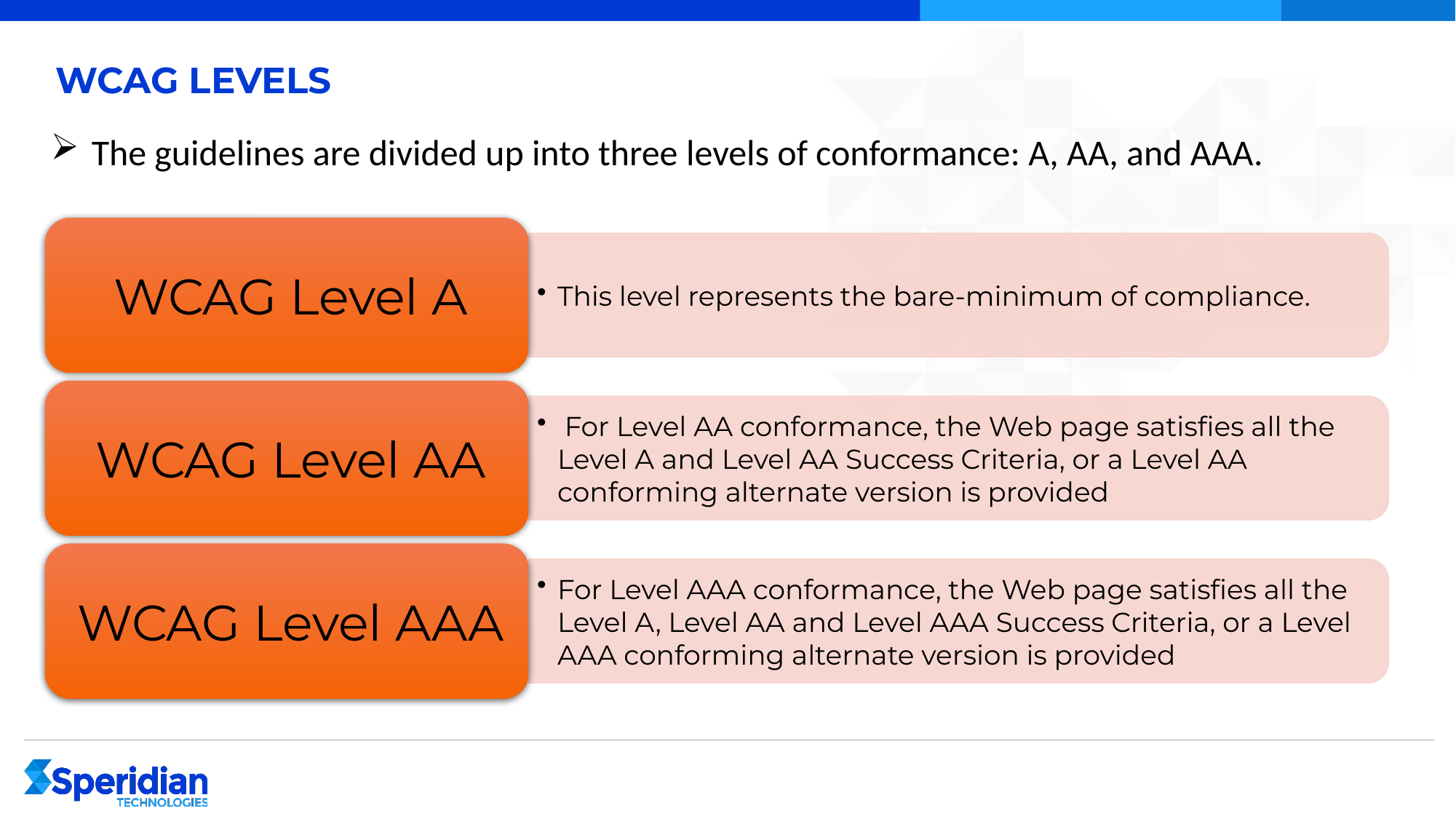

WCAG LEVELS
The guidelines are divided up into three levels of conformance: A, AA, and AAA.
This level represents the bare-minimum of compliance.
WCAG Level A
 For Level AA conformance, the Web page satisfies all the Level A and Level AA Success Criteria, or a Level AA conforming alternate version is provided
WCAG Level AA
For Level AAA conformance, the Web page satisfies all the Level A, Level AA and Level AAA Success Criteria, or a Level AAA conforming alternate version is provided
WCAG Level AAA